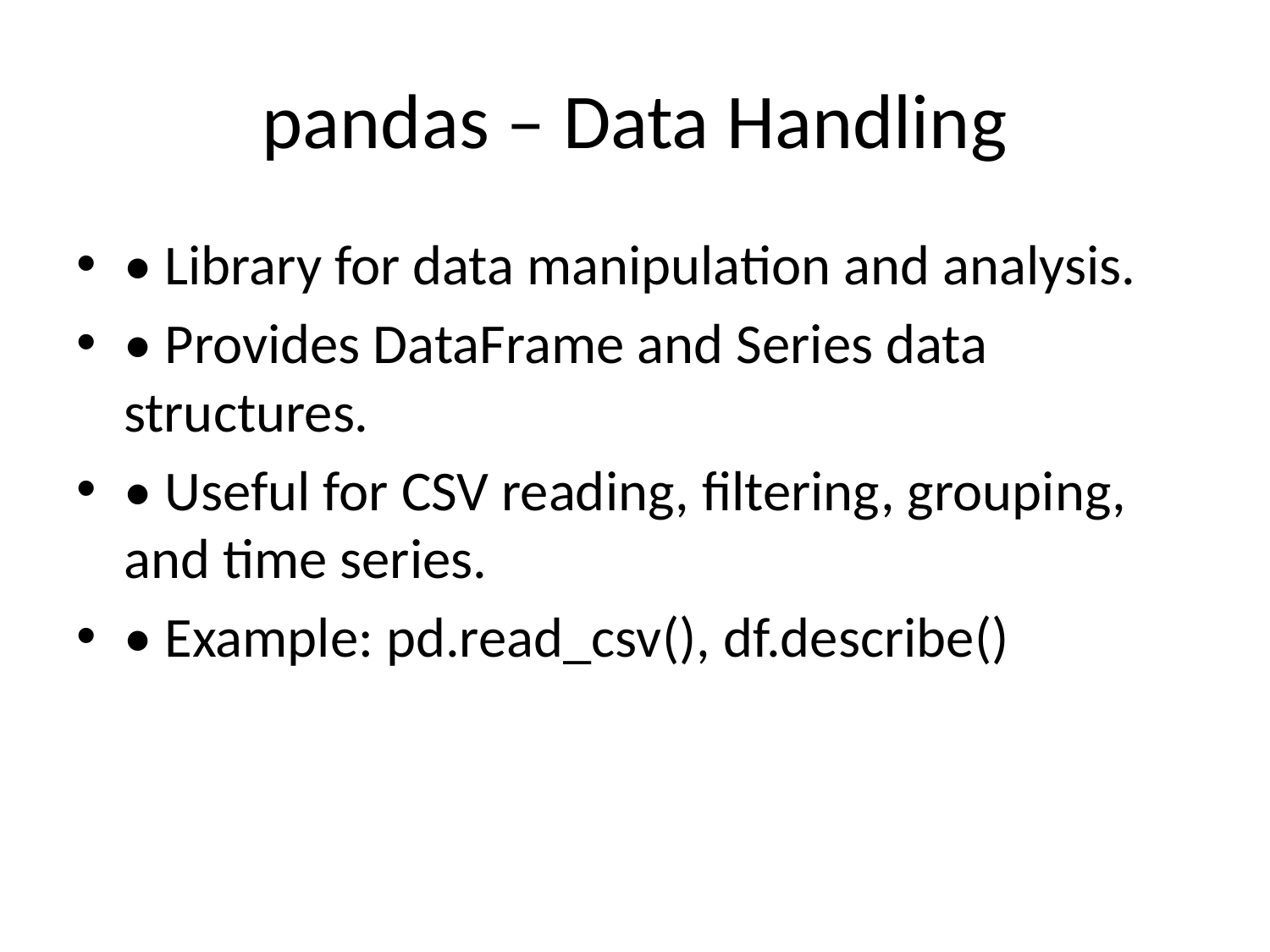

# pandas – Data Handling
• Library for data manipulation and analysis.
• Provides DataFrame and Series data structures.
• Useful for CSV reading, filtering, grouping, and time series.
• Example: pd.read_csv(), df.describe()